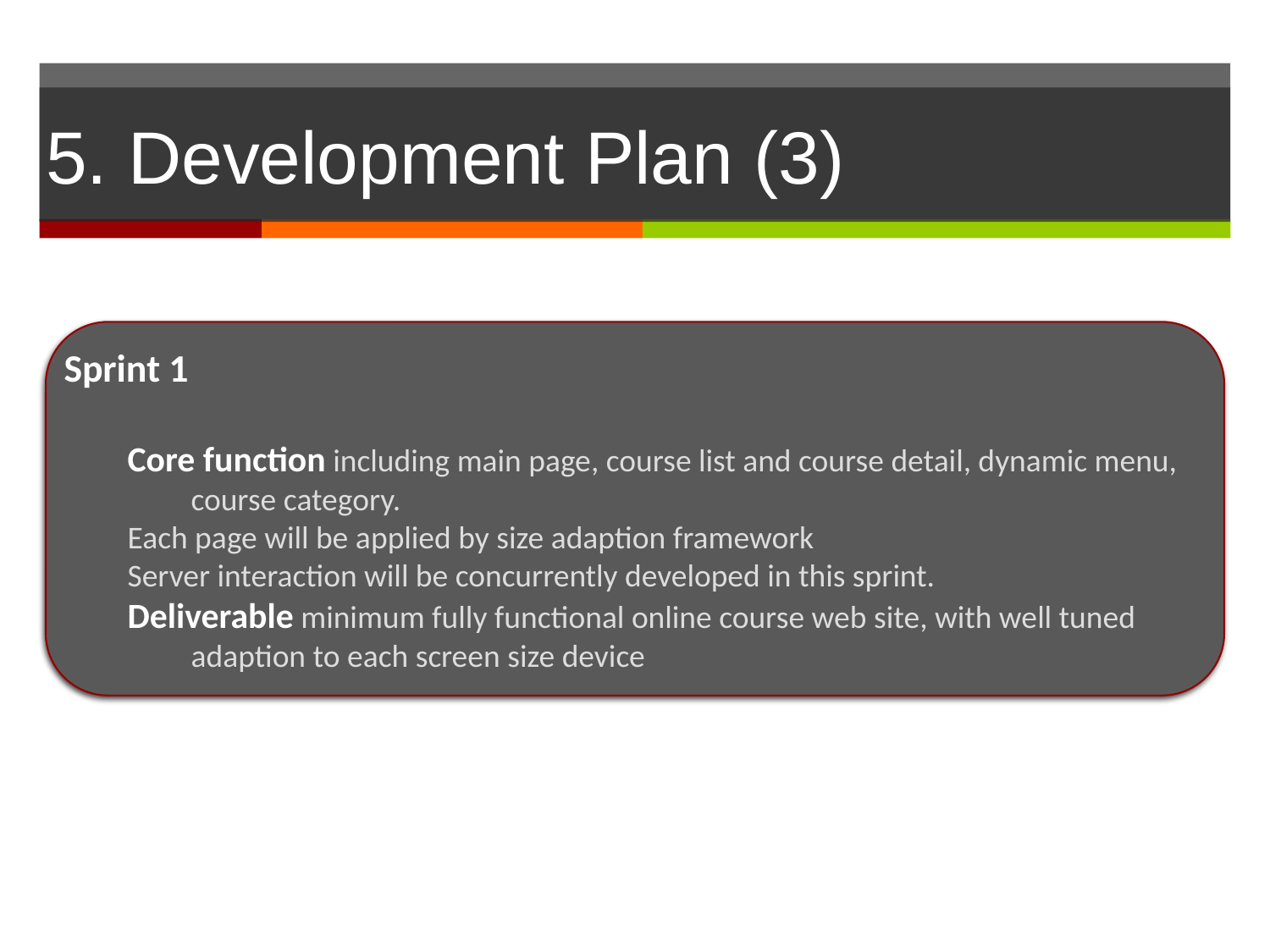

# 5. Development Plan (3)

Sprint 1

Core function including main page, course list and course detail, dynamic menu, 	course category.
Each page will be applied by size adaption framework
Server interaction will be concurrently developed in this sprint.
Deliverable minimum fully functional online course web site, with well tuned 	adaption to each screen size device